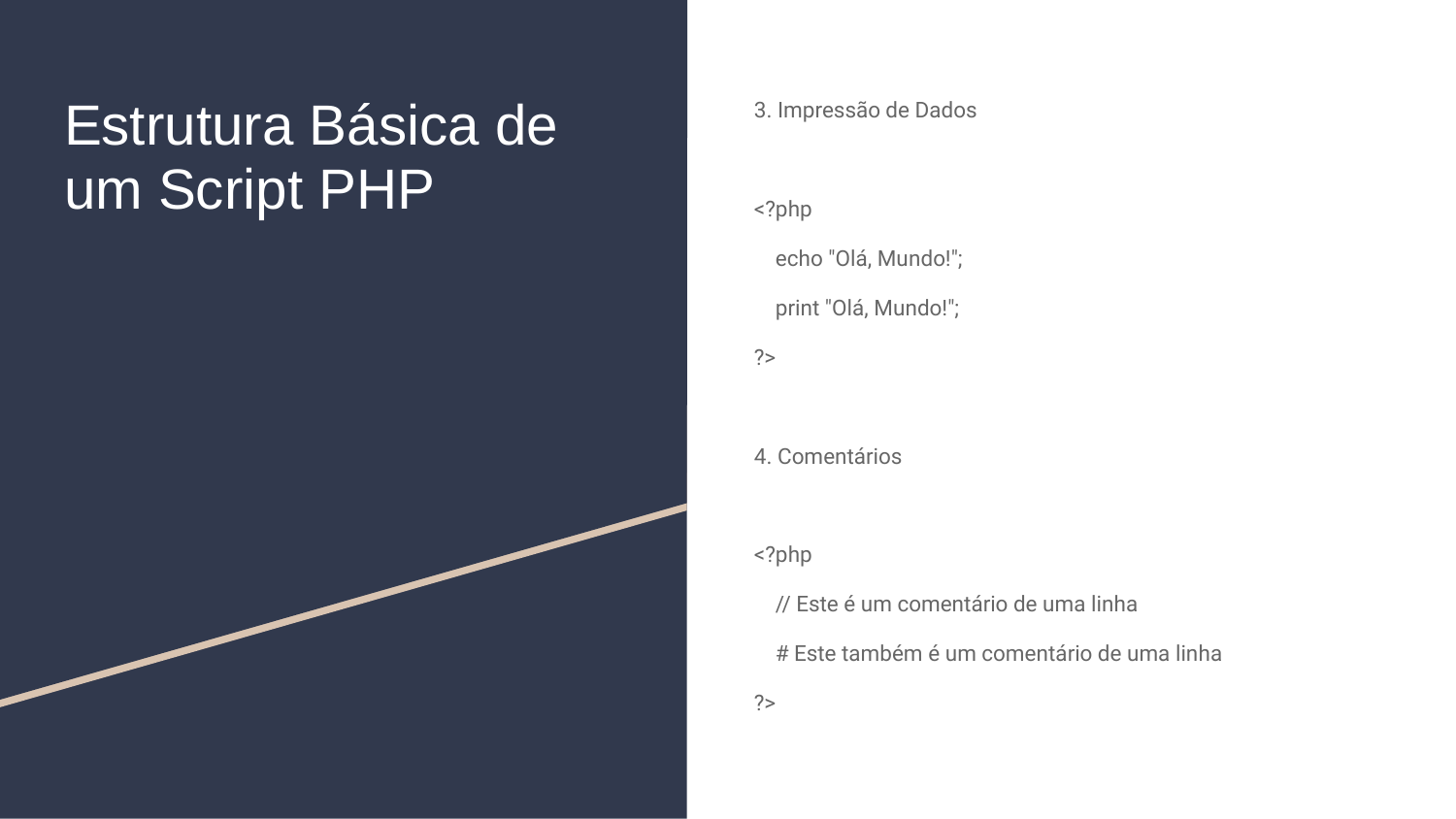

# Estrutura Básica de um Script PHP
3. Impressão de Dados

<?php
    echo "Olá, Mundo!";
    print "Olá, Mundo!";
?>

4. Comentários

<?php
    // Este é um comentário de uma linha
    # Este também é um comentário de uma linha
?>